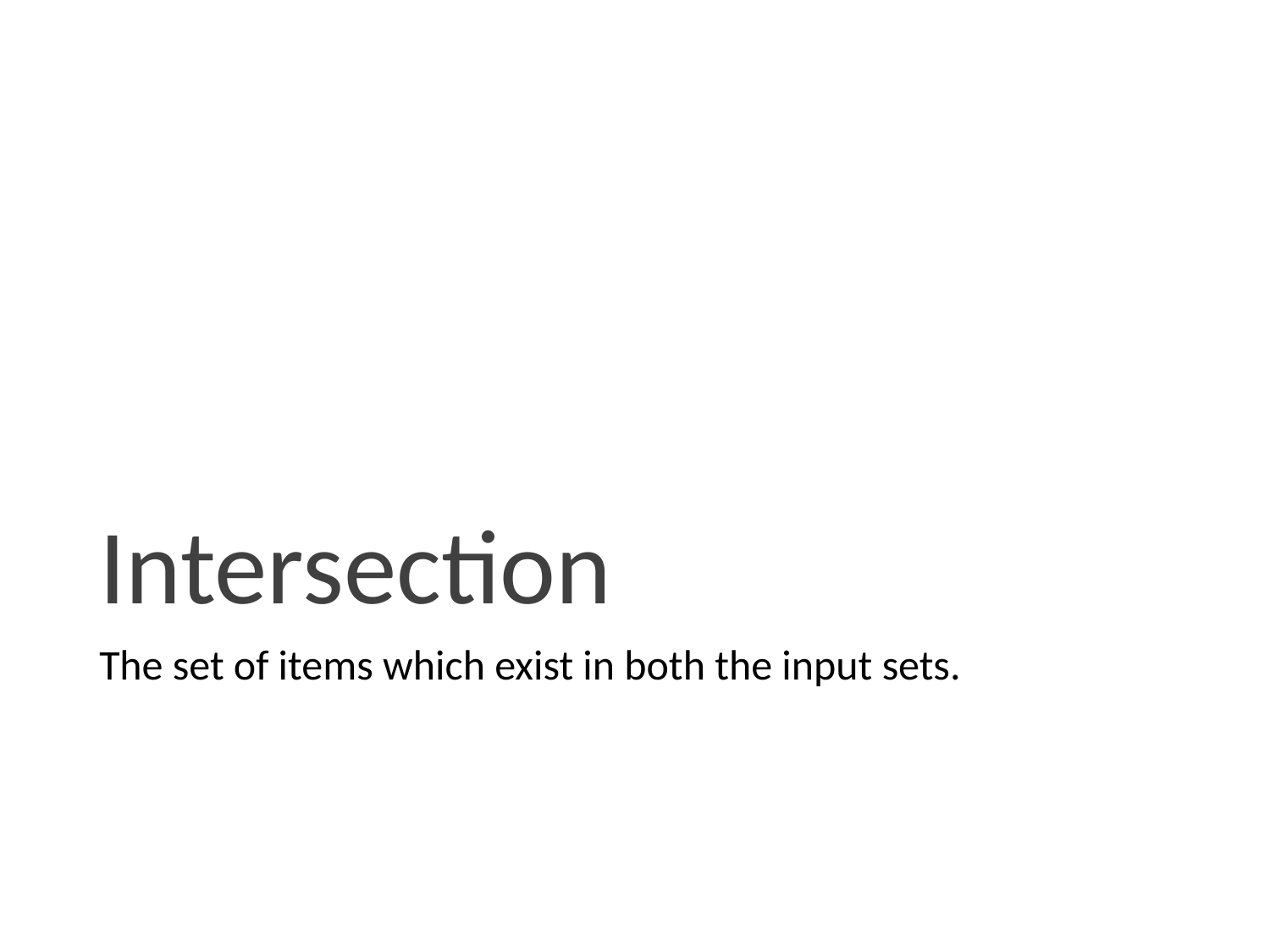

# Intersection
The set of items which exist in both the input sets.